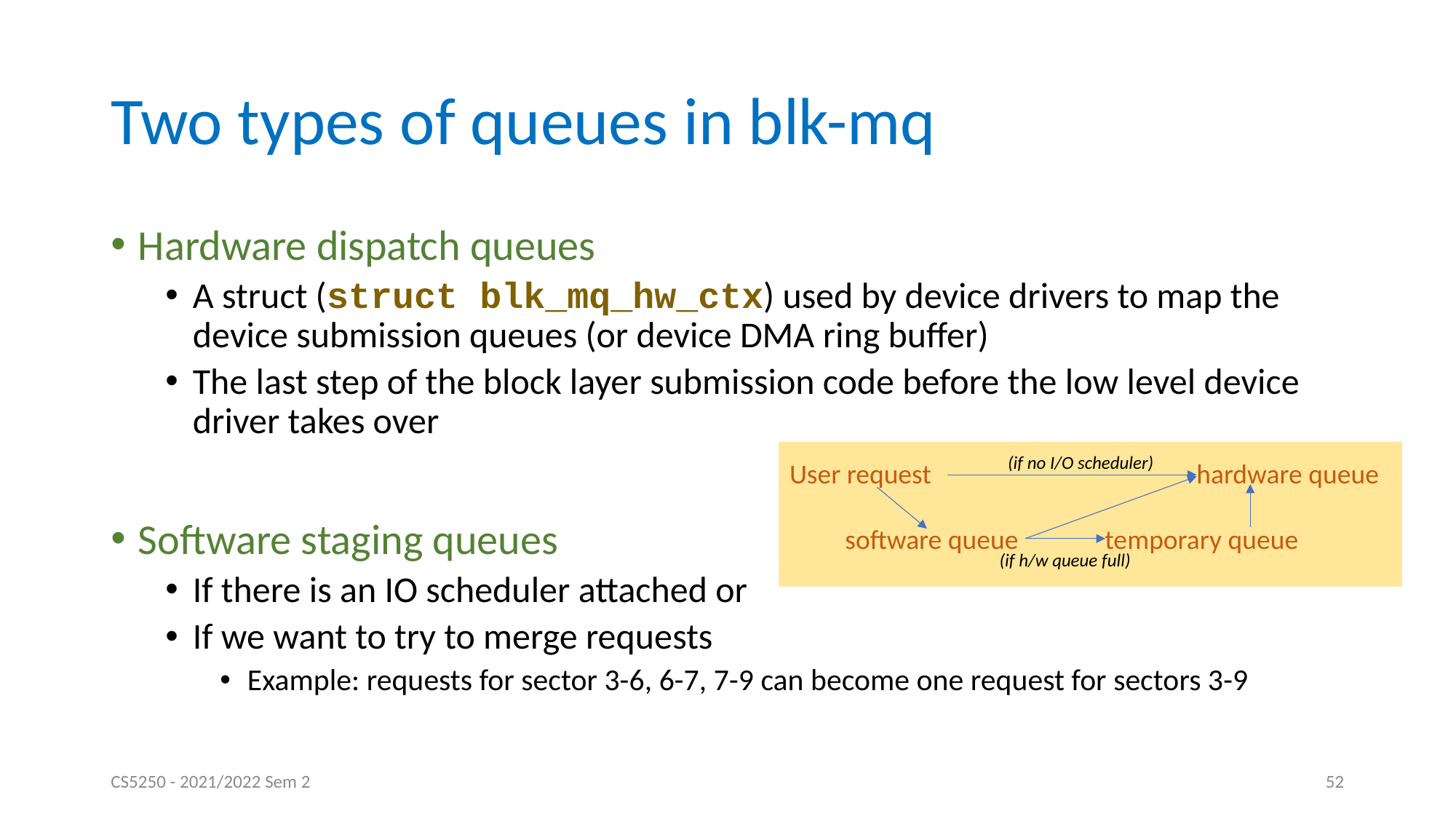

# Two types of queues in blk-mq
Hardware dispatch queues
A struct (struct blk_mq_hw_ctx) used by device drivers to map the device submission queues (or device DMA ring buffer)
The last step of the block layer submission code before the low level device driver takes over

Software staging queues
If there is an IO scheduler attached or
If we want to try to merge requests
Example: requests for sector 3-6, 6-7, 7-9 can become one request for sectors 3-9

(if no I/O scheduler)
User request                                           hardware queue

         software queue              temporary queue
(if h/w queue full)
CS5250 - 2021/2022 Sem 2
52